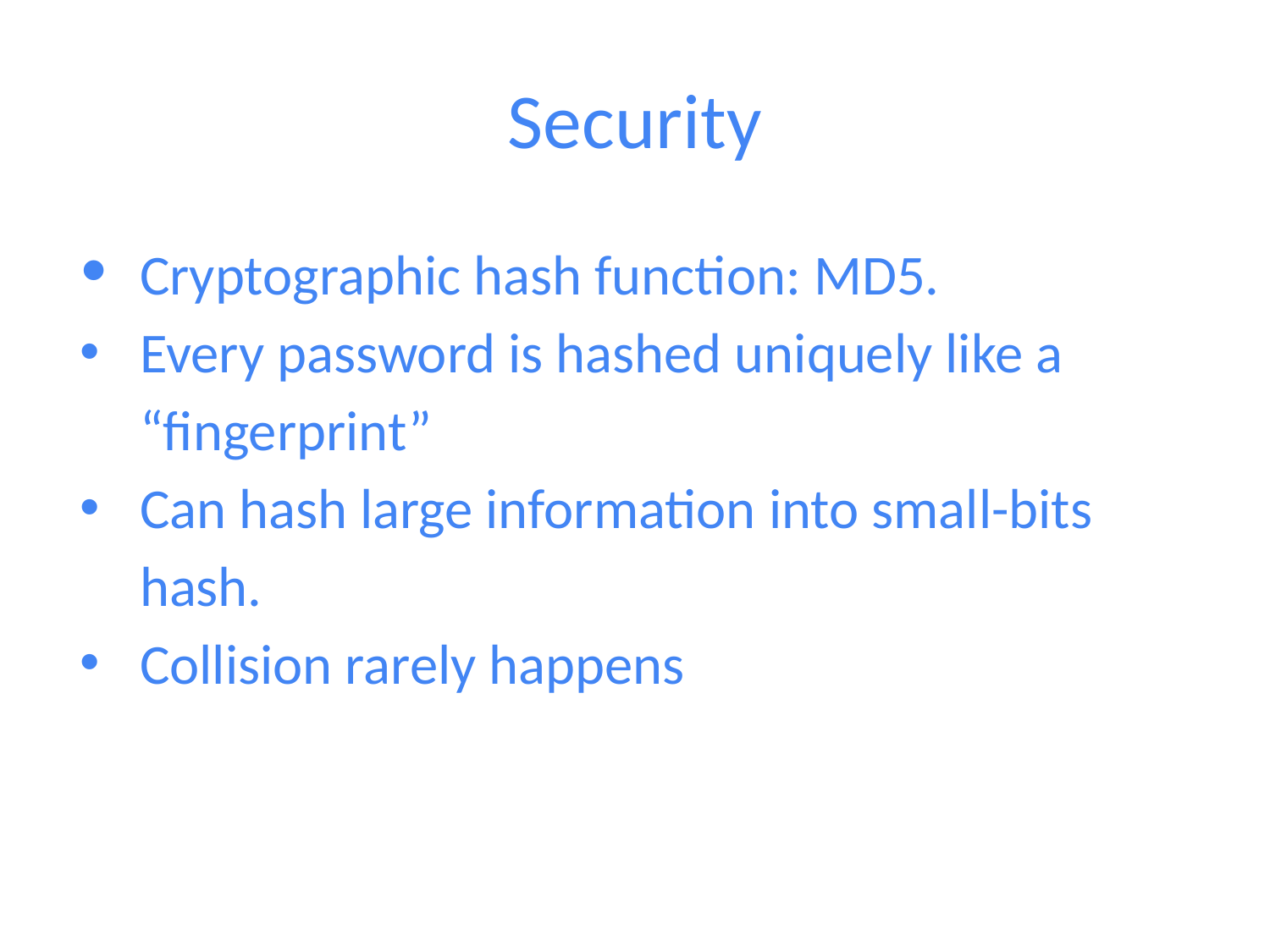

# Security
Cryptographic hash function: MD5.
Every password is hashed uniquely like a “fingerprint”
Can hash large information into small-bits hash.
Collision rarely happens